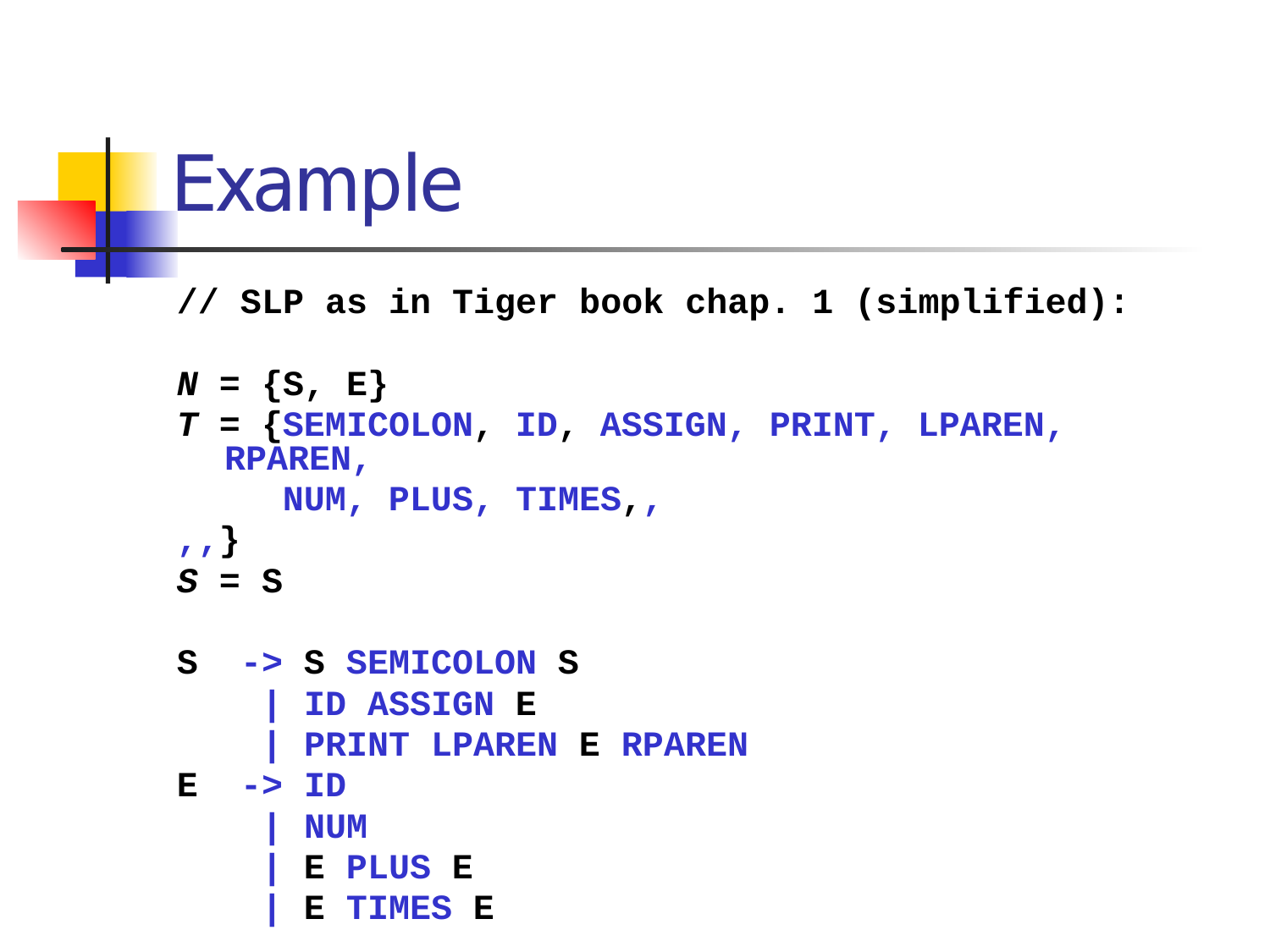

# Example
// SLP as in Tiger book chap. 1 (simplified):

N = {S, E}
T = {SEMICOLON, ID, ASSIGN, PRINT, LPAREN, RPAREN,
     NUM, PLUS, TIMES,,
,,}
S = S

S  -> S SEMICOLON S
    | ID ASSIGN E
    | PRINT LPAREN E RPAREN
E  -> ID
    | NUM
    | E PLUS E
    | E TIMES E